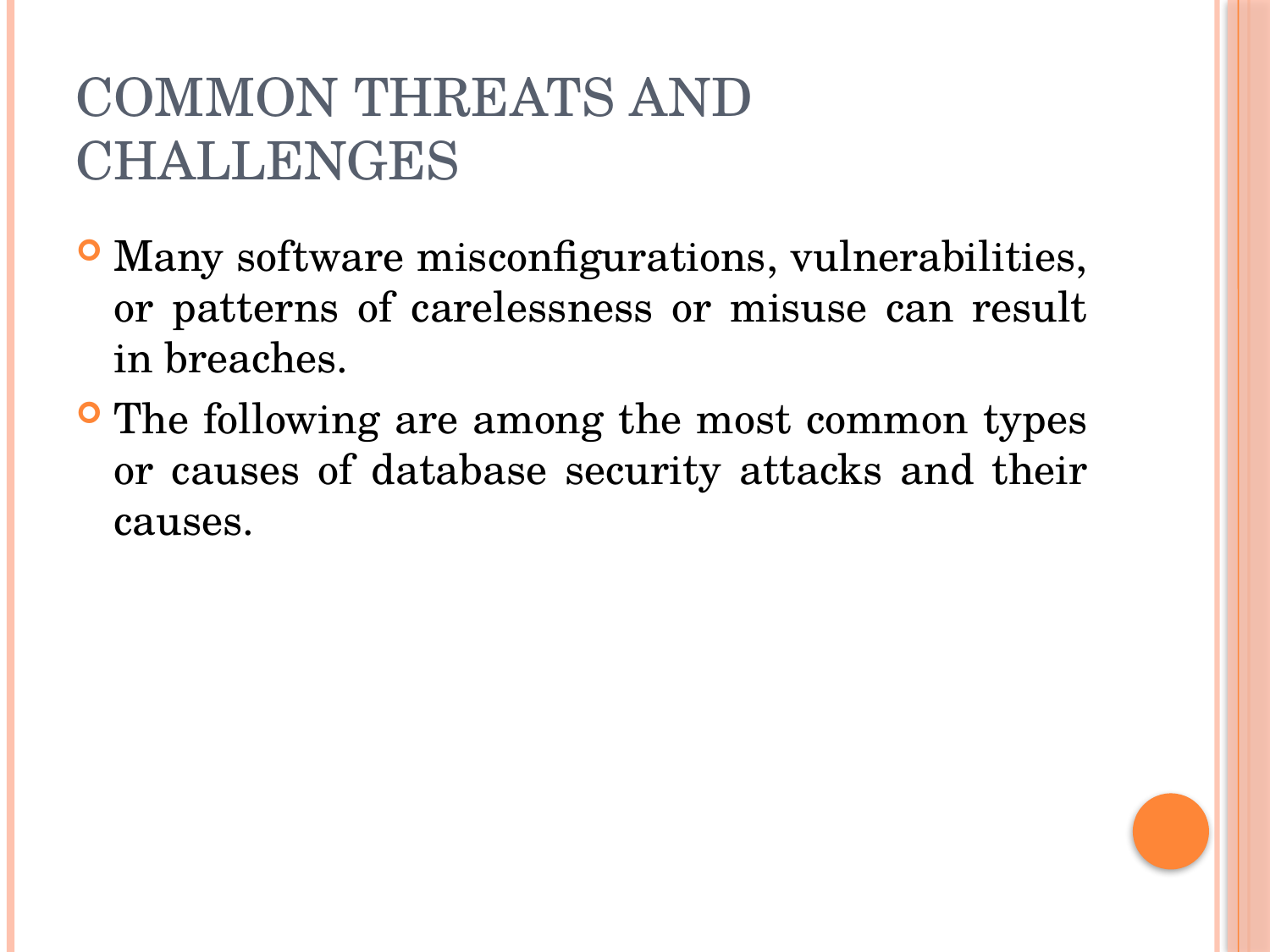

# Common threats and challenges
Many software misconfigurations, vulnerabilities, or patterns of carelessness or misuse can result in breaches.
The following are among the most common types or causes of database security attacks and their causes.